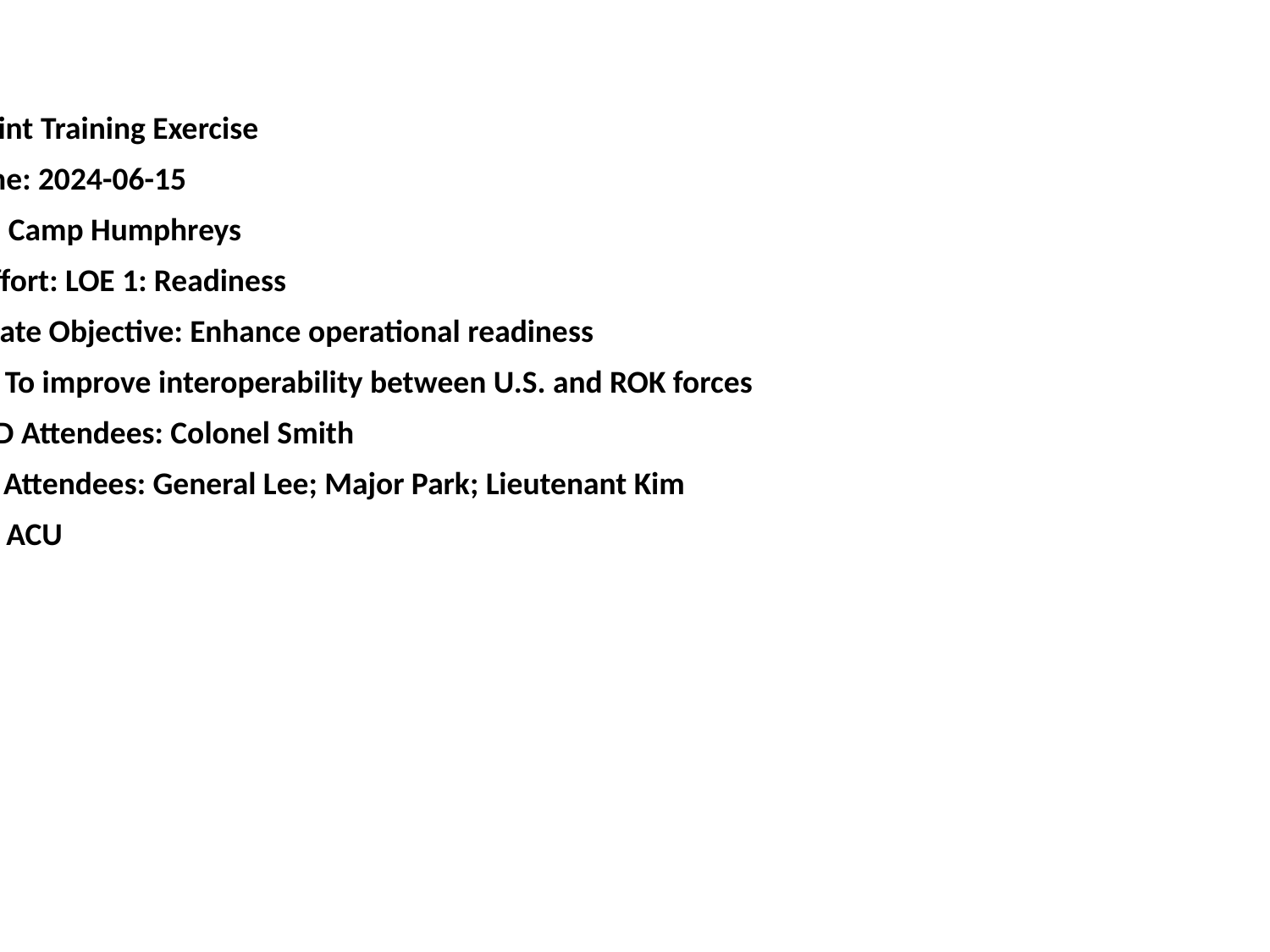

#

Event: Joint Training Exercise
Date/Time: 2024-06-15
Location: Camp Humphreys
Line of Effort: LOE 1: Readiness
Subordinate Objective: Enhance operational readiness
Purpose: To improve interoperability between U.S. and ROK forces
2ID/RUCD Attendees: Colonel Smith
Relevant Attendees: General Lee; Major Park; Lieutenant Kim
Uniform: ACU